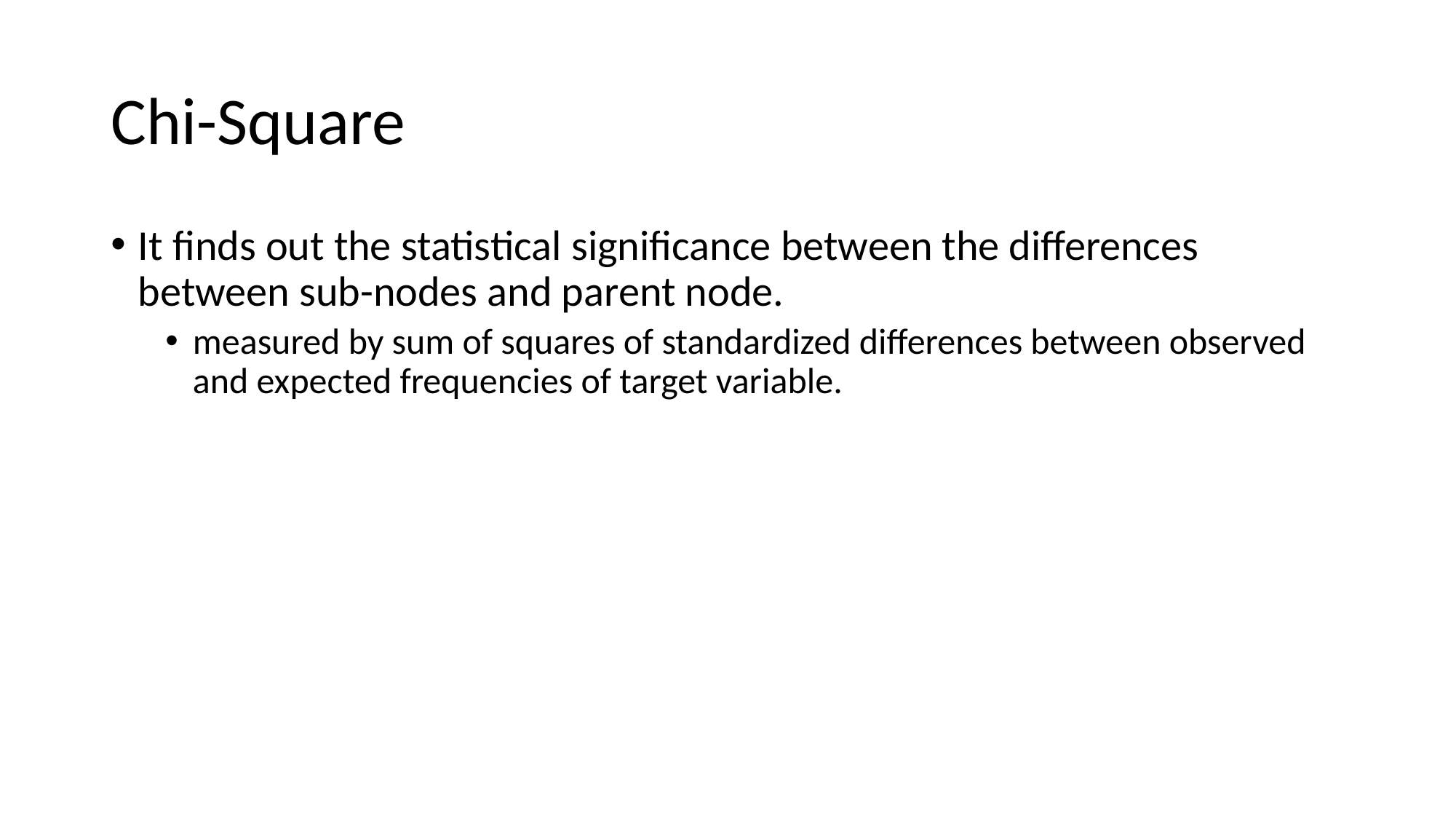

# Chi-Square
It finds out the statistical significance between the differences between sub-nodes and parent node.
measured by sum of squares of standardized differences between observed and expected frequencies of target variable.